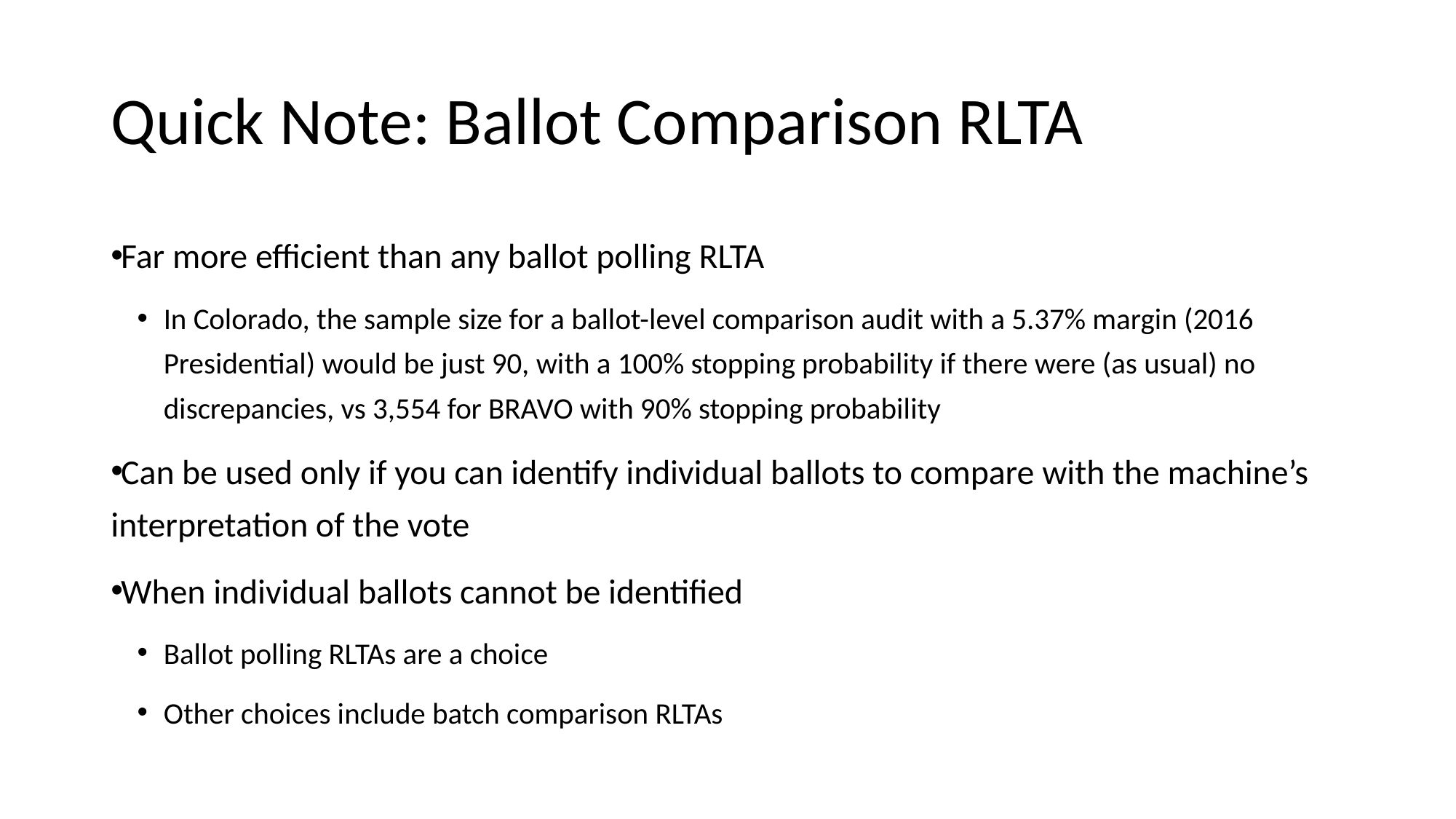

# Quick Note: Ballot Comparison RLTA
Far more efficient than any ballot polling RLTA
In Colorado, the sample size for a ballot-level comparison audit with a 5.37% margin (2016 Presidential) would be just 90, with a 100% stopping probability if there were (as usual) no discrepancies, vs 3,554 for BRAVO with 90% stopping probability
Can be used only if you can identify individual ballots to compare with the machine’s interpretation of the vote
When individual ballots cannot be identified
Ballot polling RLTAs are a choice
Other choices include batch comparison RLTAs